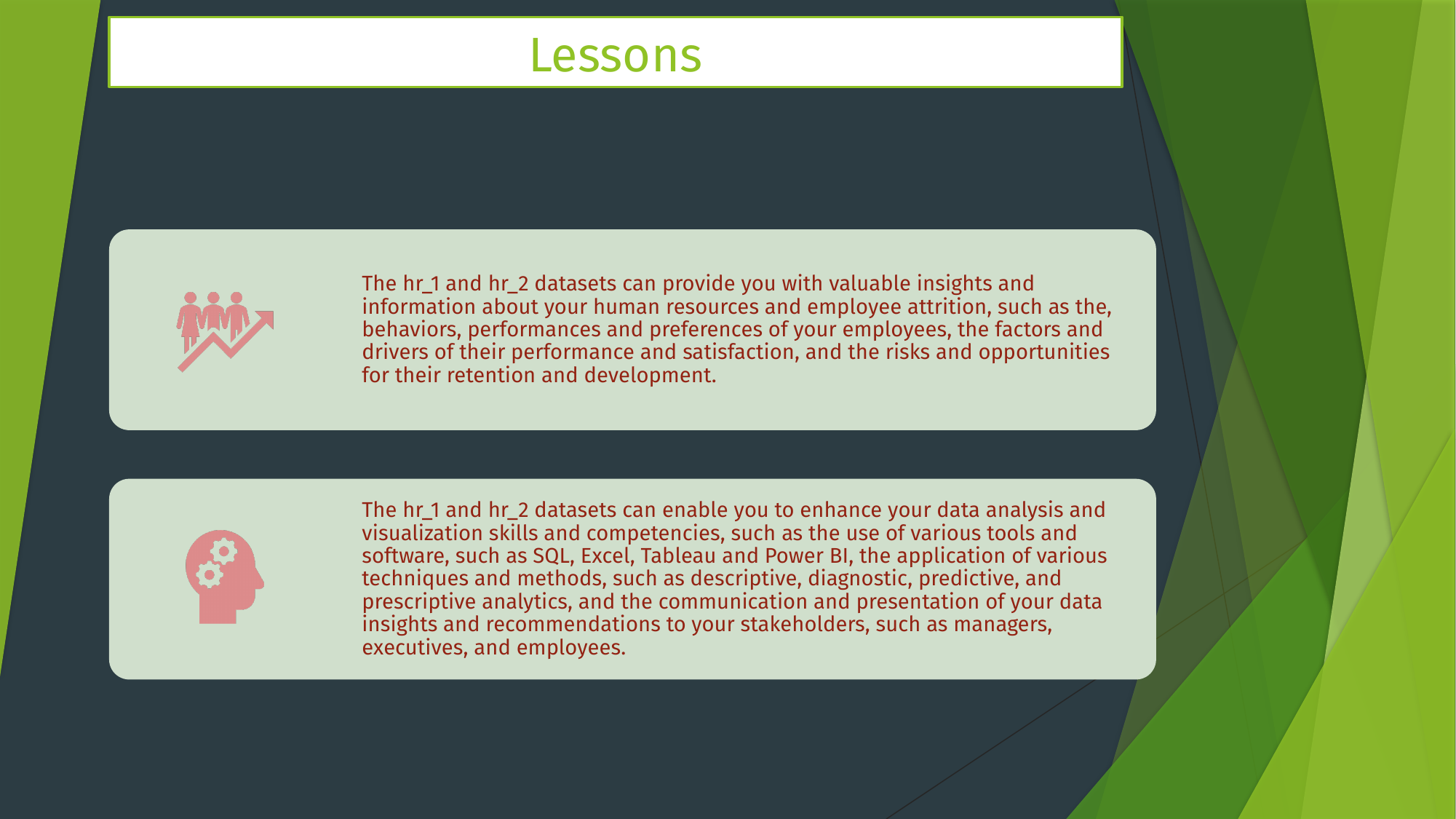

Lessons
The hr_1 and hr_2 datasets can provide you with valuable insights and information about your human resources and employee attrition, such as the, behaviors, performances and preferences of your employees, the factors and drivers of their performance and satisfaction, and the risks and opportunities for their retention and development.
The hr_1 and hr_2 datasets can enable you to enhance your data analysis and visualization skills and competencies, such as the use of various tools and software, such as SQL, Excel, Tableau and Power BI, the application of various techniques and methods, such as descriptive, diagnostic, predictive, and prescriptive analytics, and the communication and presentation of your data insights and recommendations to your stakeholders, such as managers, executives, and employees.